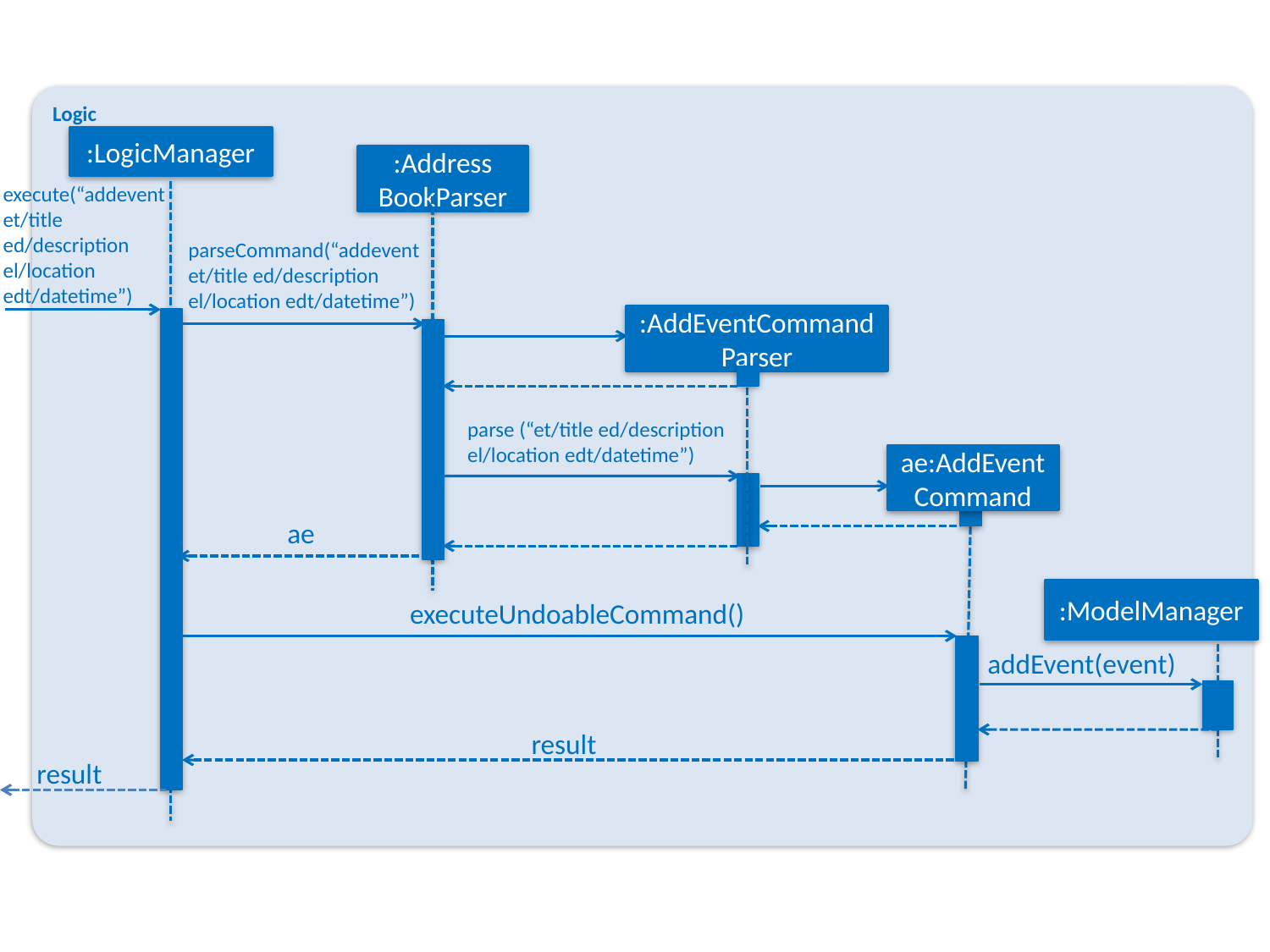

Logic
:LogicManager
:Address
BookParser
execute(“addevent et/title ed/description el/location edt/datetime”)
parseCommand(“addevent et/title ed/description el/location edt/datetime”)
:AddEventCommandParser

parse (“et/title ed/description el/location edt/datetime”)
ae:AddEvent
Command

ae
:ModelManager
executeUndoableCommand()

addEvent(event)

result
result